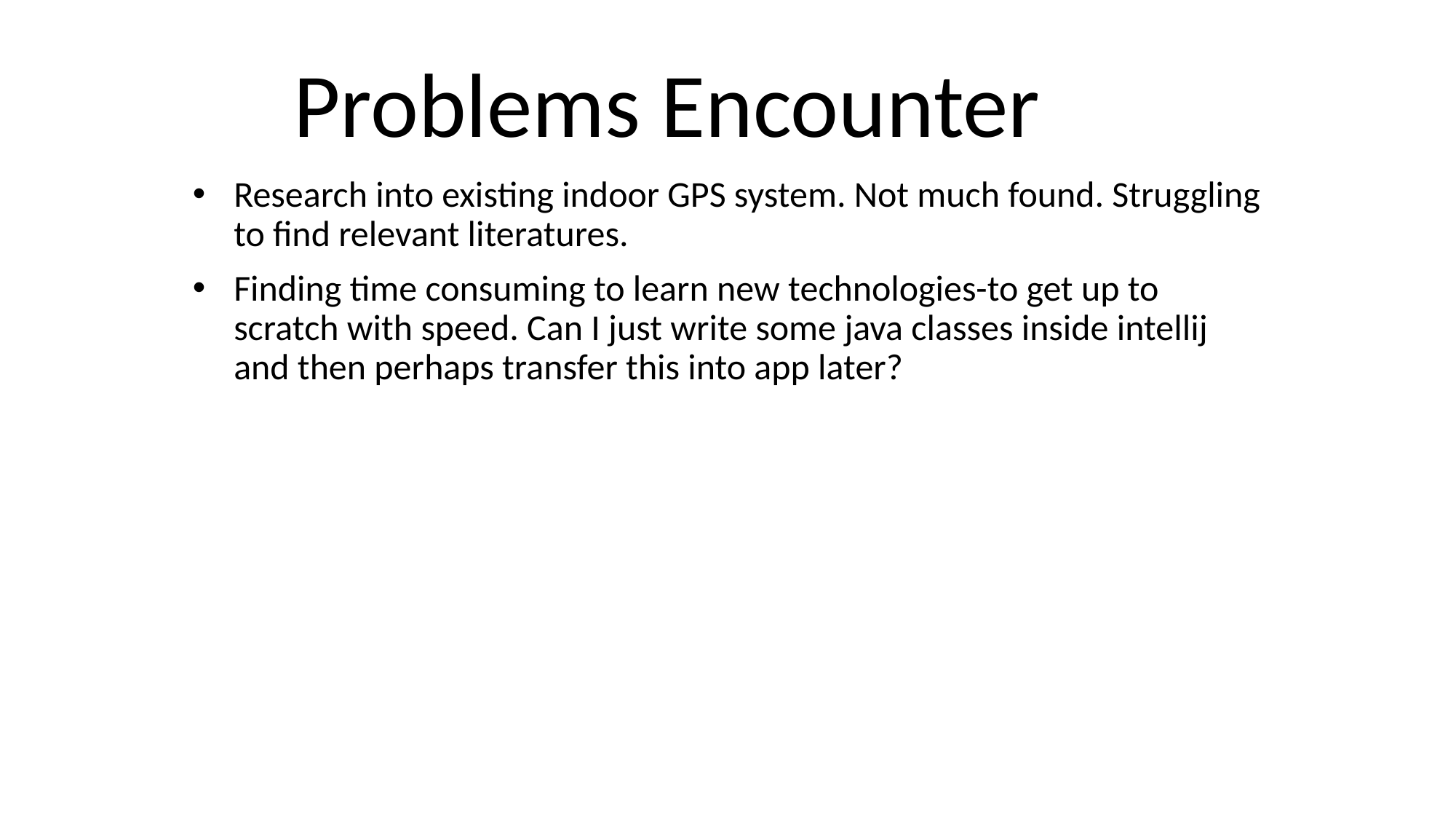

# Problems Encounter
Research into existing indoor GPS system. Not much found. Struggling to find relevant literatures.
Finding time consuming to learn new technologies-to get up to scratch with speed. Can I just write some java classes inside intellij and then perhaps transfer this into app later?